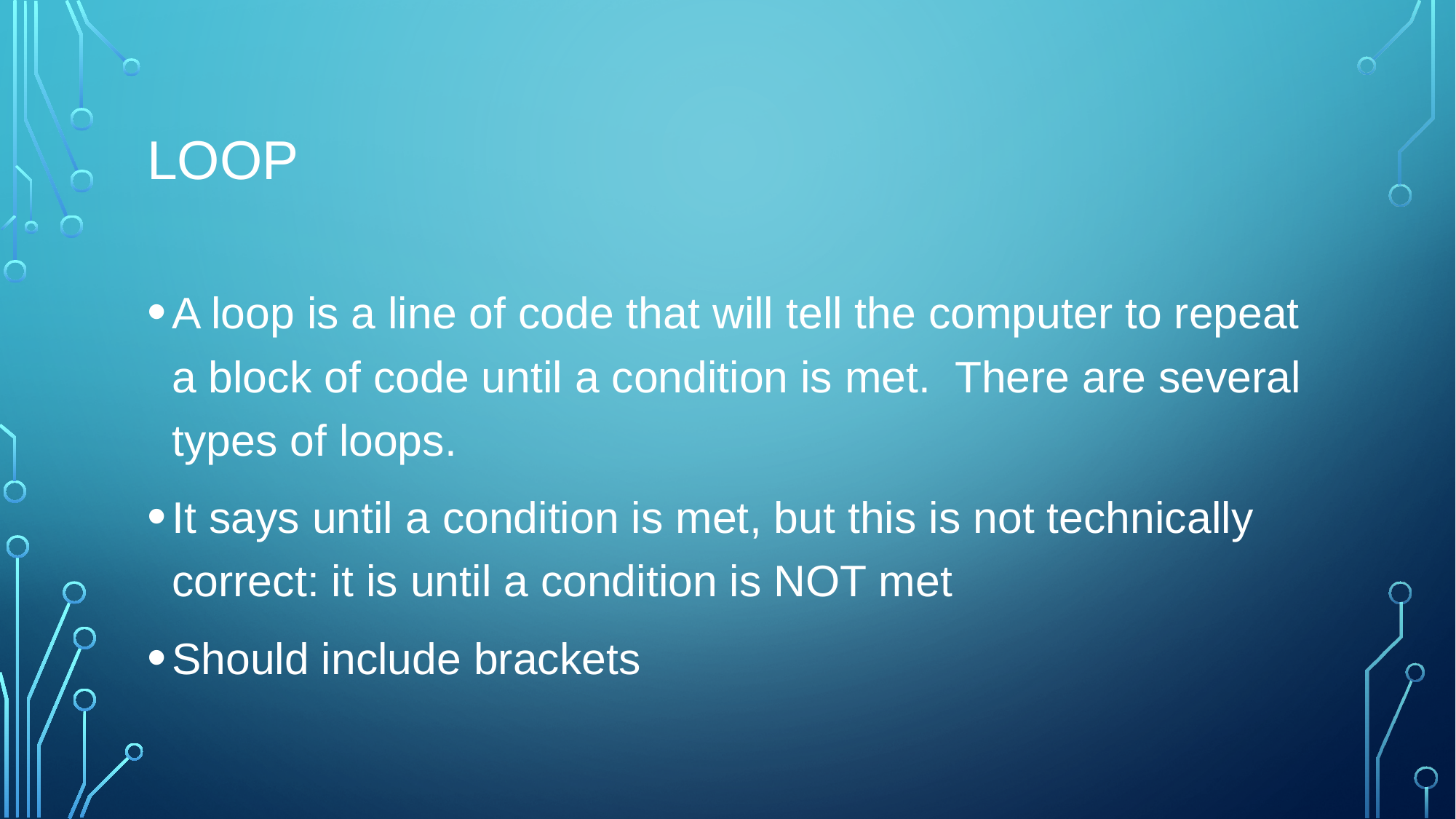

# Loop
A loop is a line of code that will tell the computer to repeat a block of code until a condition is met.  There are several types of loops.
It says until a condition is met, but this is not technically correct: it is until a condition is NOT met
Should include brackets